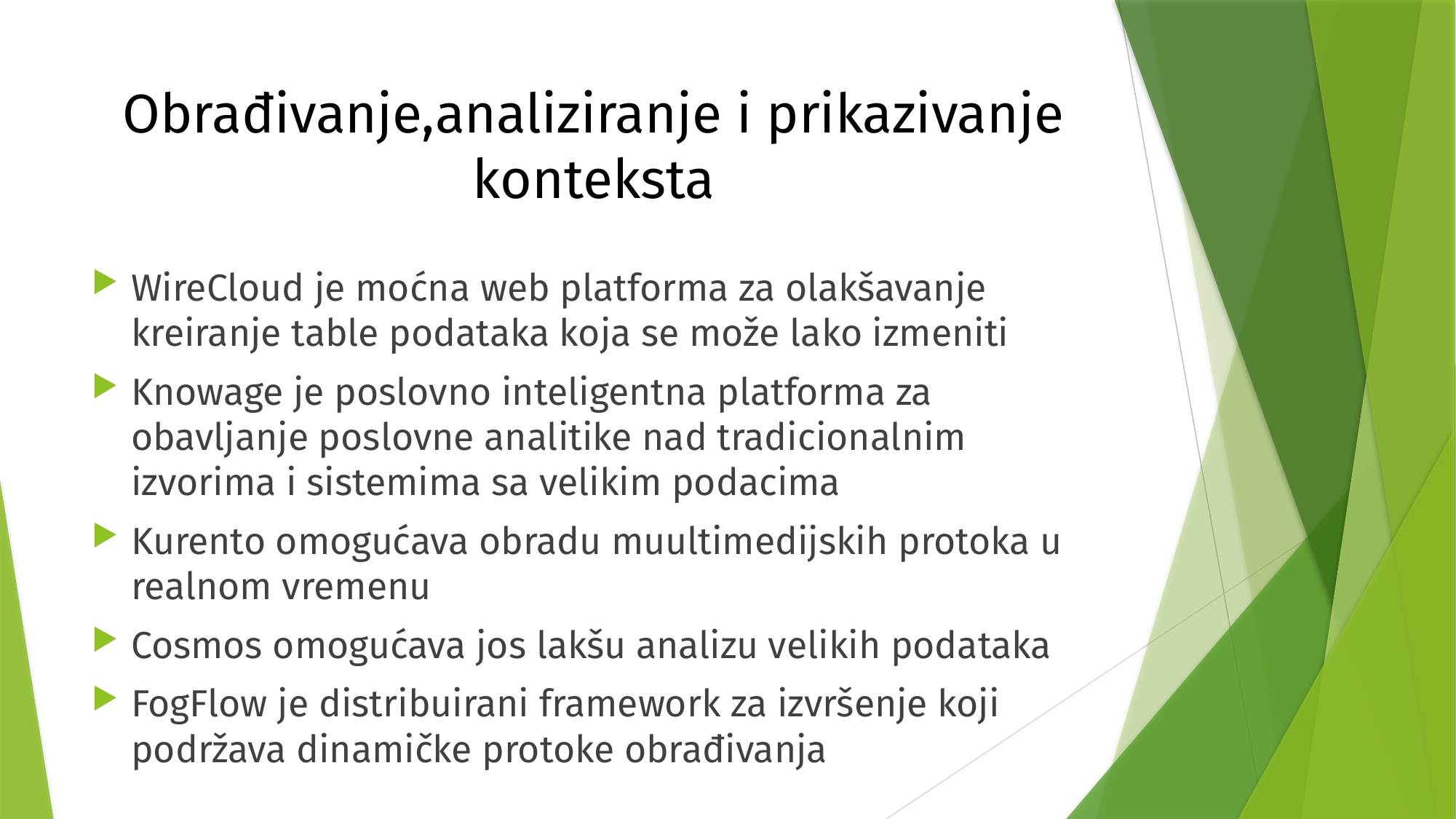

# Obrađivanje,analiziranje i prikazivanje konteksta
WireCloud je moćna web platforma za olakšavanje kreiranje table podataka koja se može lako izmeniti
Knowage je poslovno inteligentna platforma za obavljanje poslovne analitike nad tradicionalnim izvorima i sistemima sa velikim podacima
Kurento omogućava obradu muultimedijskih protoka u realnom vremenu
Cosmos omogućava jos lakšu analizu velikih podataka
FogFlow je distribuirani framework za izvršenje koji podržava dinamičke protoke obrađivanja